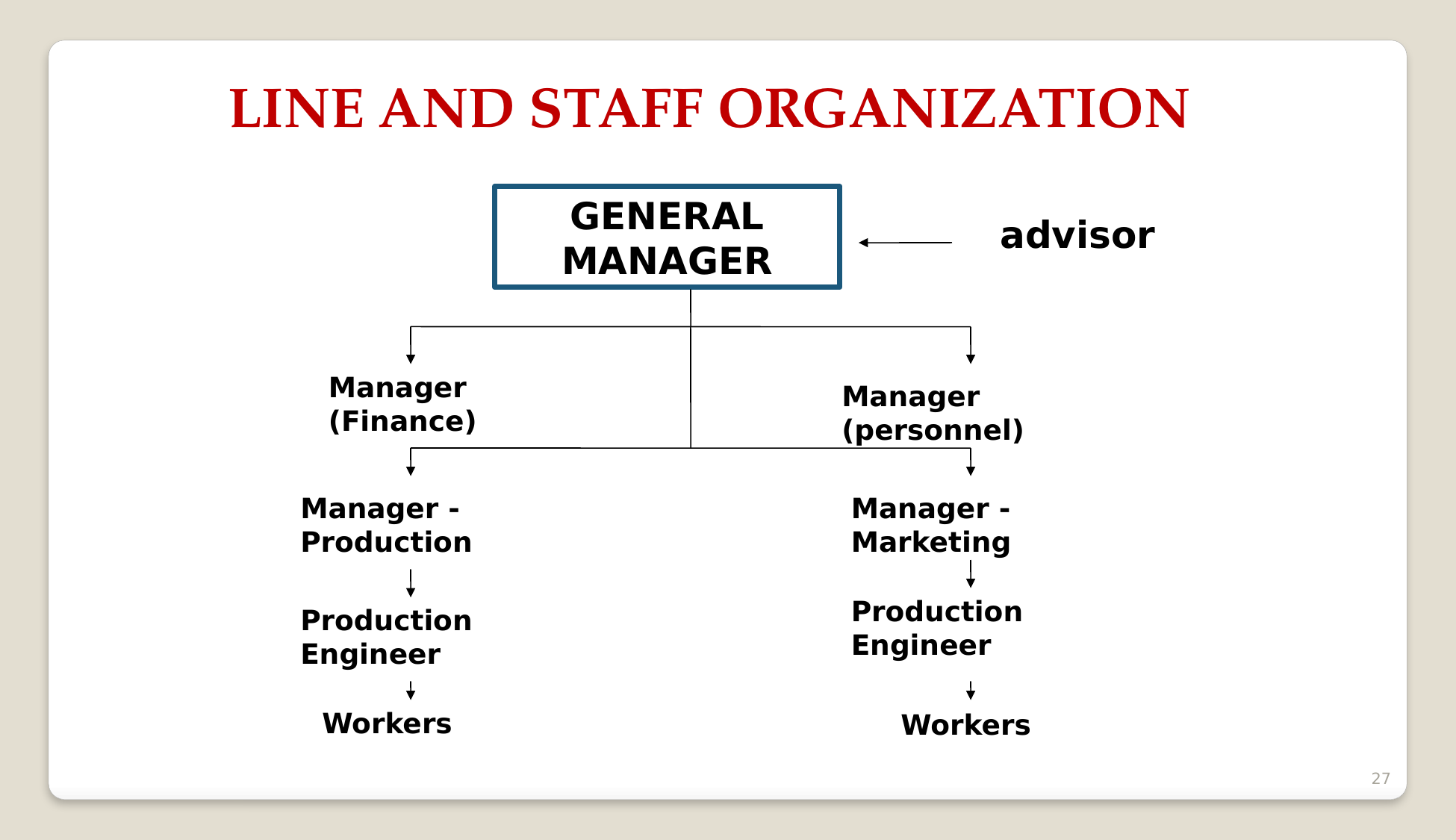

LINE AND STAFF ORGANIZATION
GENERAL MANAGER
advisor

Manager (Finance)
Manager (personnel)

Manager - Production
Manager - Marketing

Production Engineer
Production Engineer

Workers
Workers
27